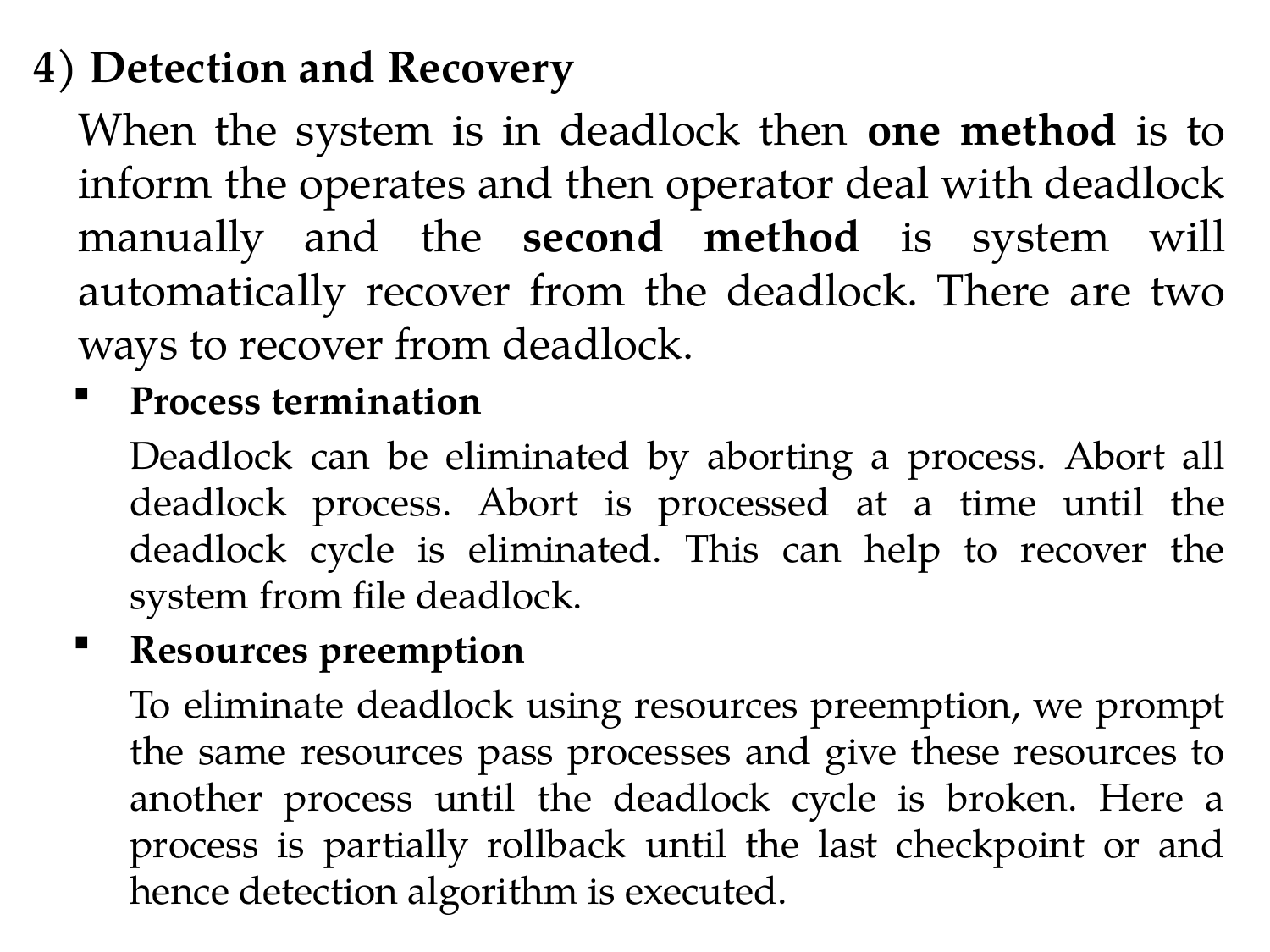

4) Detection and Recovery
	When the system is in deadlock then one method is to inform the operates and then operator deal with deadlock manually and the second method is system will automatically recover from the deadlock. There are two ways to recover from deadlock.
Process termination
	Deadlock can be eliminated by aborting a process. Abort all deadlock process. Abort is processed at a time until the deadlock cycle is eliminated. This can help to recover the system from file deadlock.
Resources preemption
	To eliminate deadlock using resources preemption, we prompt the same resources pass processes and give these resources to another process until the deadlock cycle is broken. Here a process is partially rollback until the last checkpoint or and hence detection algorithm is executed.